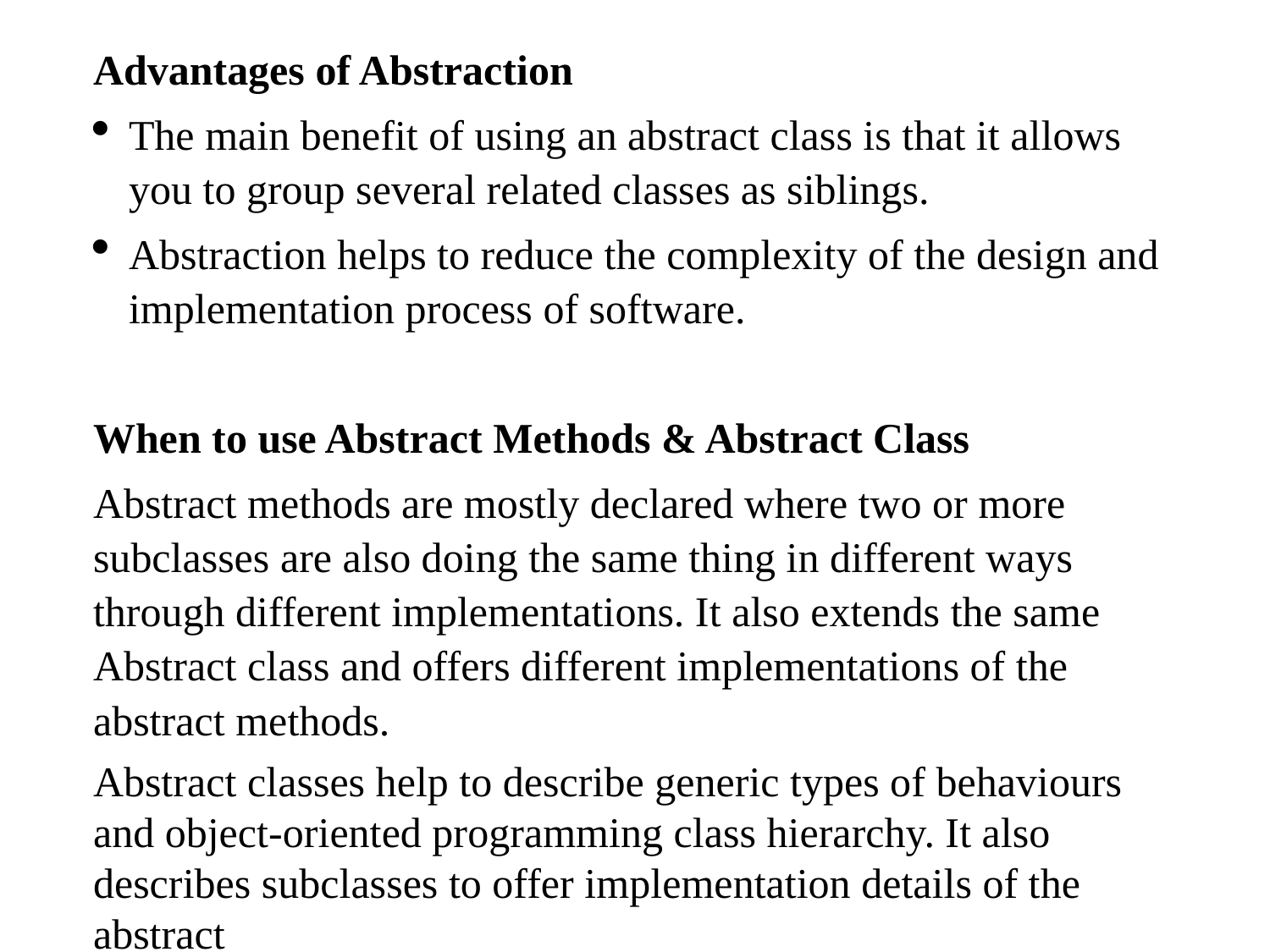

Advantages of Abstraction
The main benefit of using an abstract class is that it allows you to group several related classes as siblings.
Abstraction helps to reduce the complexity of the design and implementation process of software.

When to use Abstract Methods & Abstract Class
Abstract methods are mostly declared where two or more subclasses are also doing the same thing in different ways through different implementations. It also extends the same Abstract class and offers different implementations of the abstract methods.
Abstract classes help to describe generic types of behaviours and object-oriented programming class hierarchy. It also describes subclasses to offer implementation details of the abstract